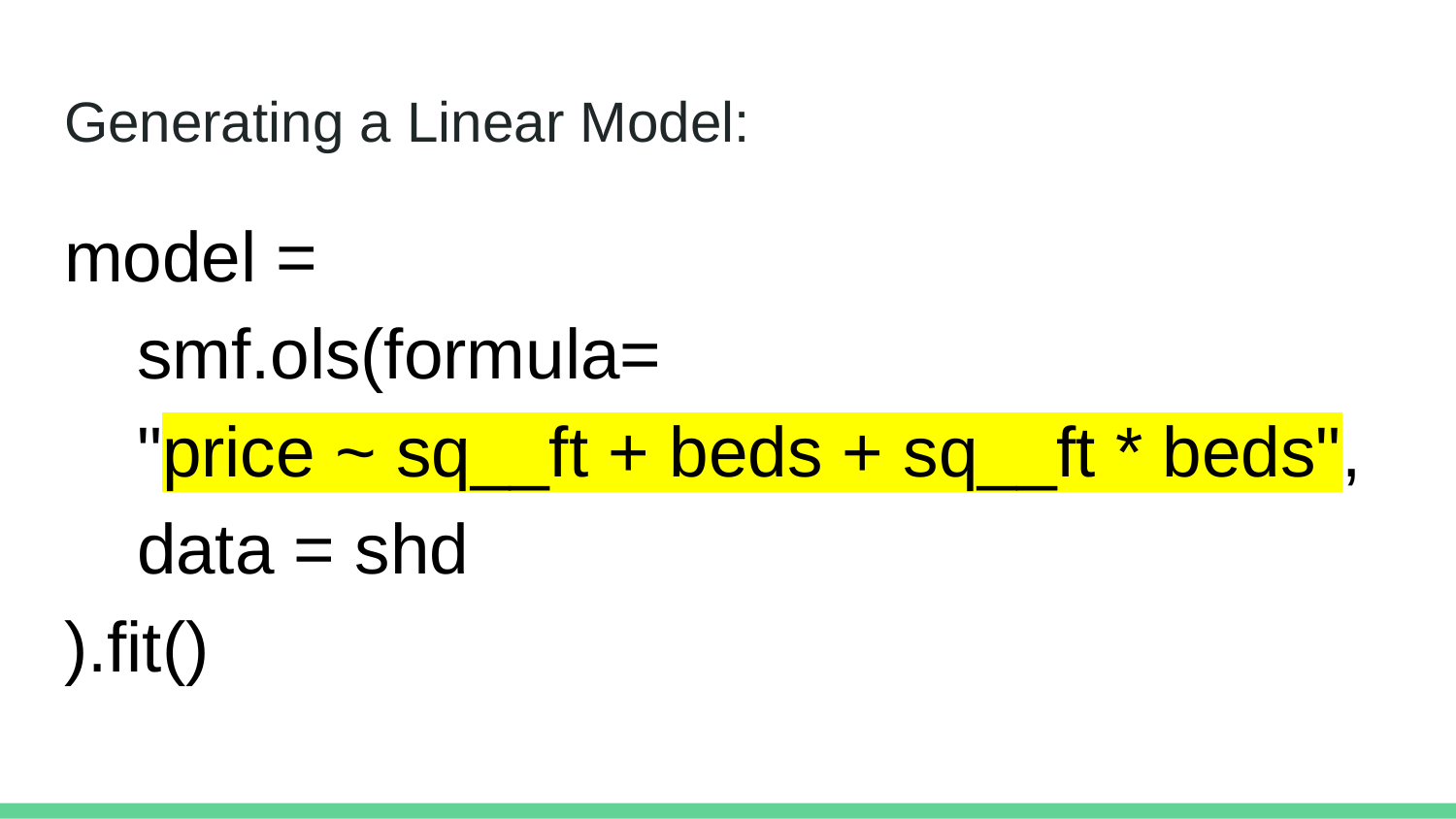

# Generating a Linear Model:
model =
smf.ols(formula=
"price ~ sq__ft + beds + sq__ft * beds",
data = shd
).fit()